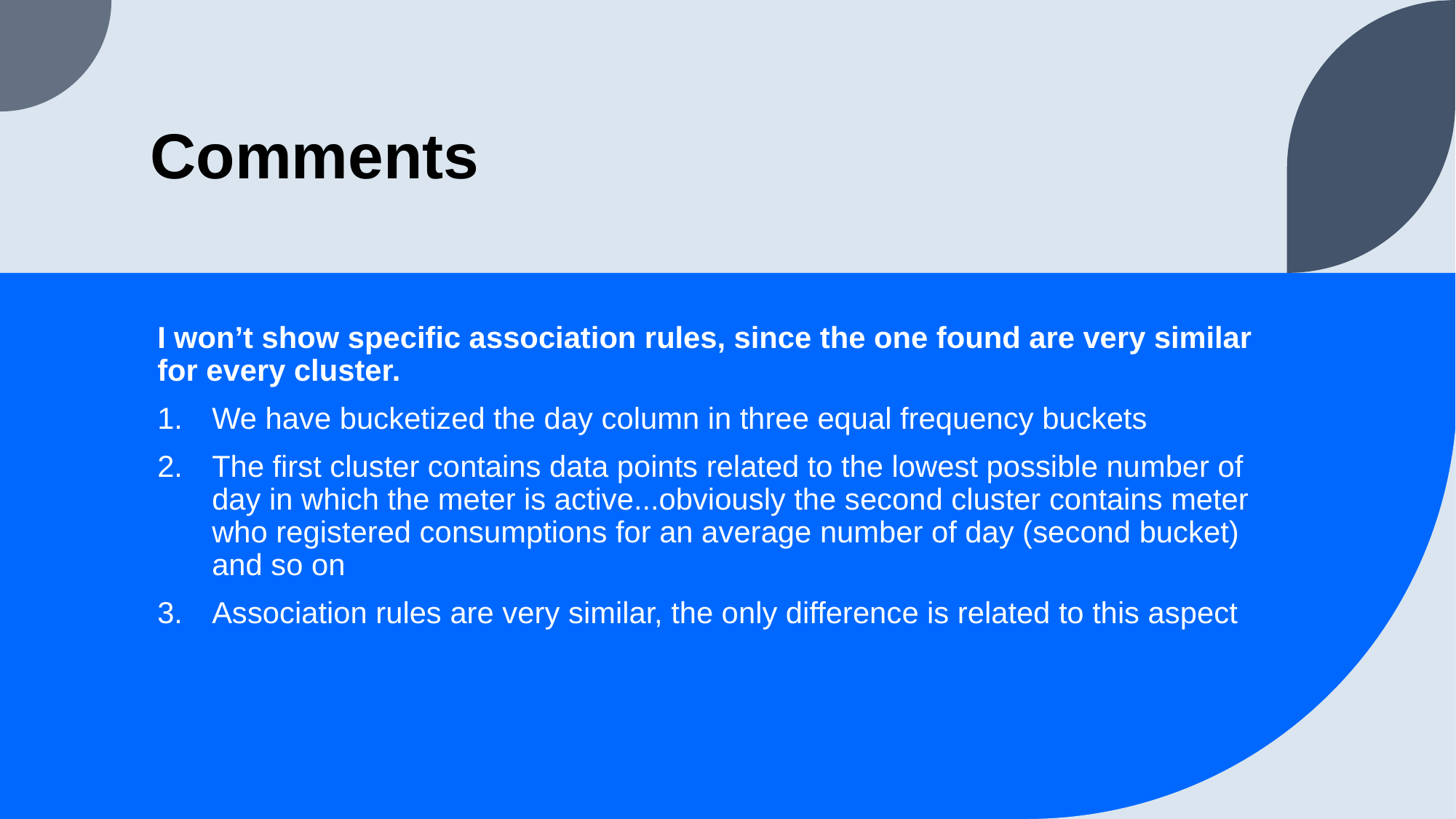

# Comments
I won’t show specific association rules, since the one found are very similar for every cluster.
We have bucketized the day column in three equal frequency buckets
The first cluster contains data points related to the lowest possible number of day in which the meter is active...obviously the second cluster contains meter who registered consumptions for an average number of day (second bucket) and so on
Association rules are very similar, the only difference is related to this aspect